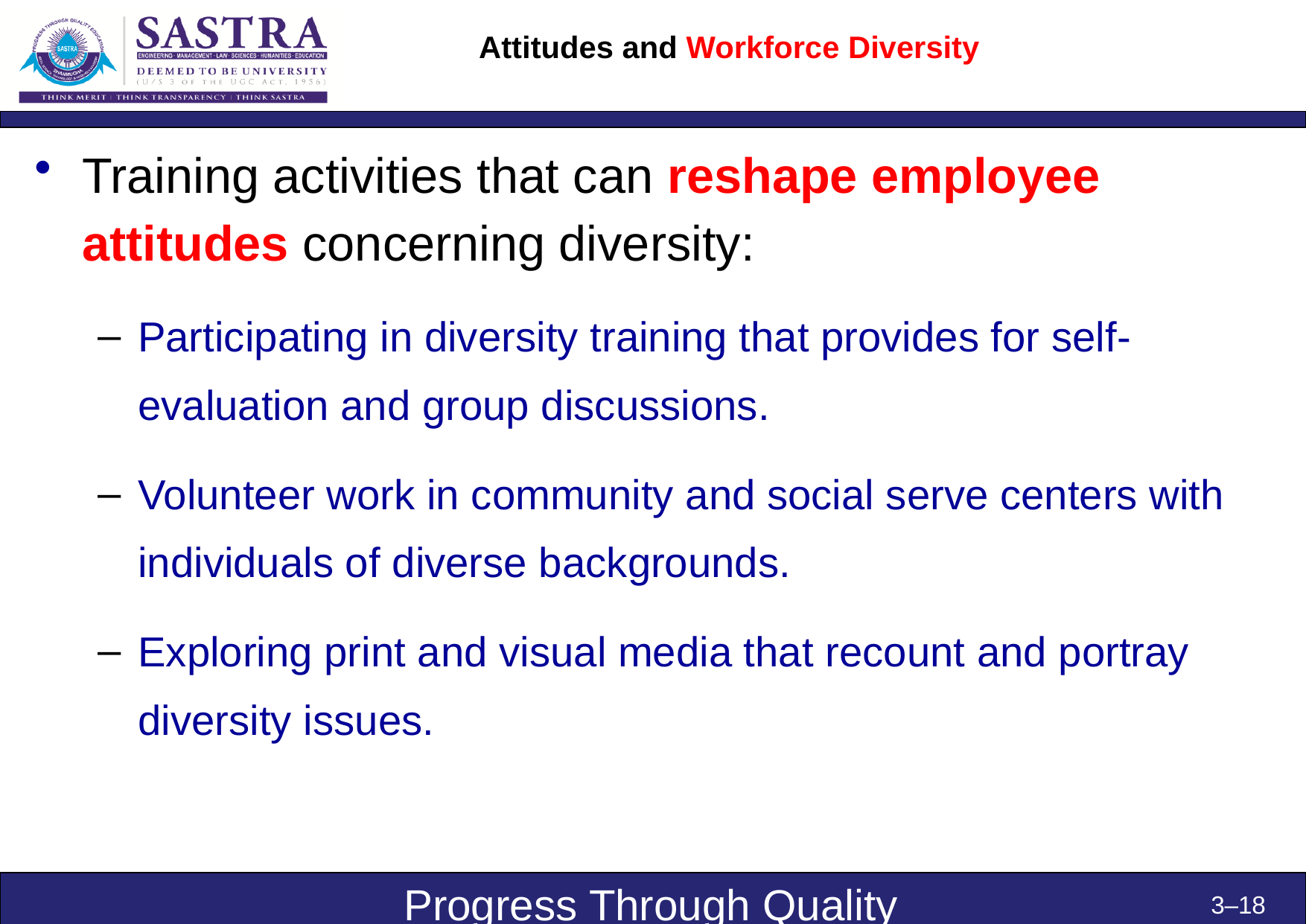

# Attitudes and Workforce Diversity
Training activities that can reshape employee attitudes concerning diversity:
Participating in diversity training that provides for self-evaluation and group discussions.
Volunteer work in community and social serve centers with individuals of diverse backgrounds.
Exploring print and visual media that recount and portray diversity issues.
3–18